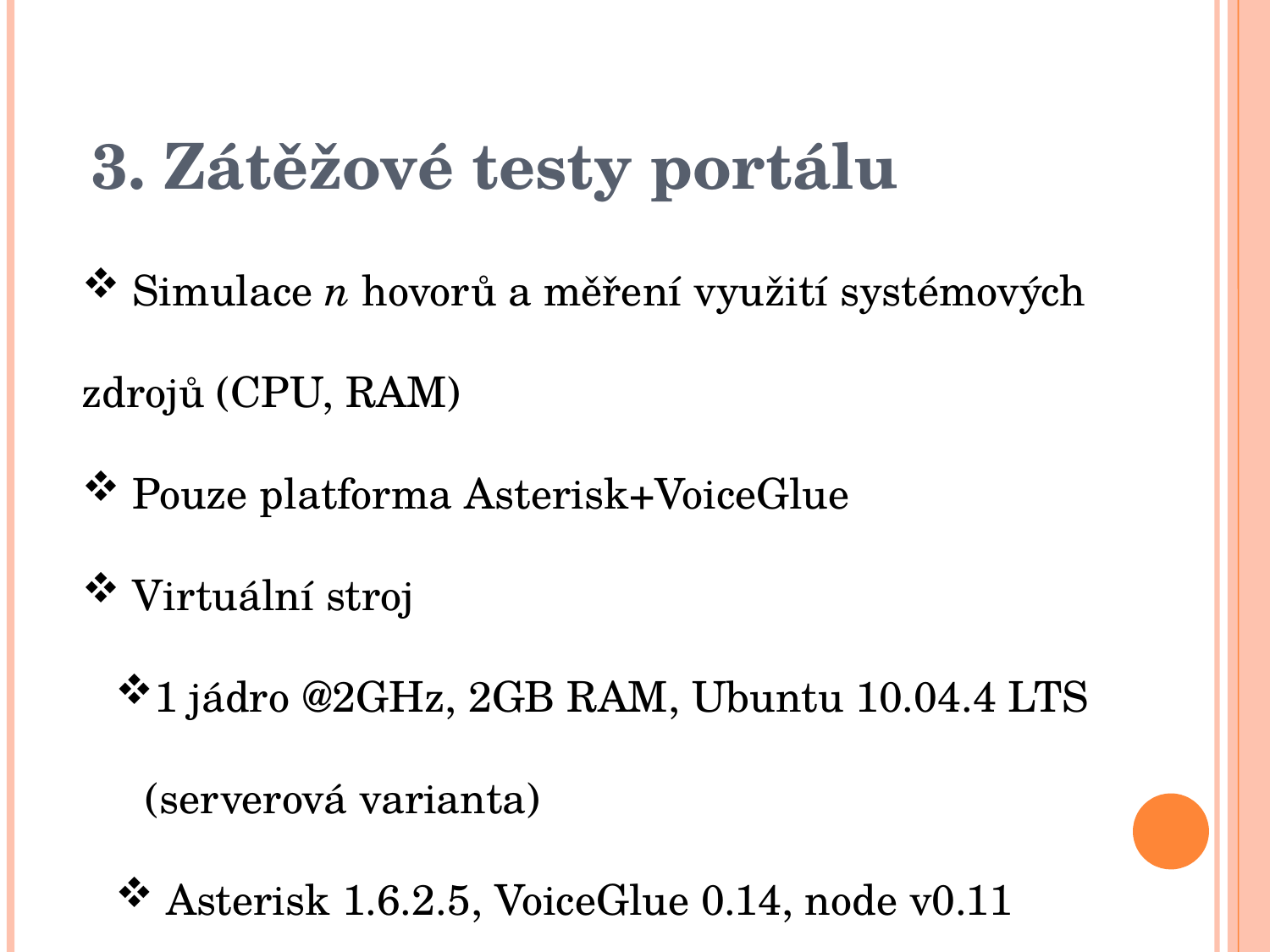

3. Zátěžové testy portálu
 Simulace n hovorů a měření využití systémových zdrojů (CPU, RAM)
 Pouze platforma Asterisk+VoiceGlue
 Virtuální stroj
1 jádro @2GHz, 2GB RAM, Ubuntu 10.04.4 LTS (serverová varianta)
 Asterisk 1.6.2.5, VoiceGlue 0.14, node v0.11